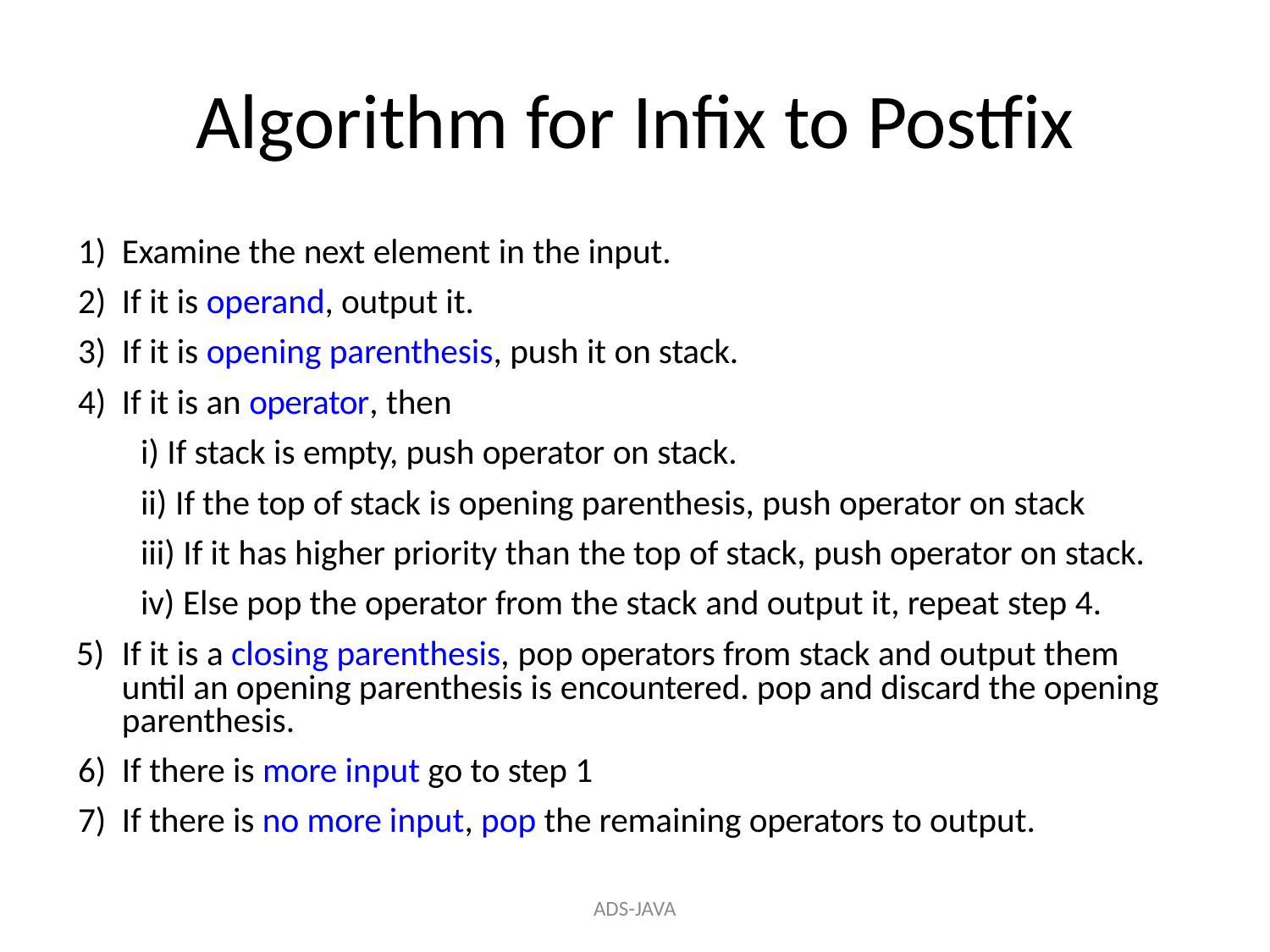

# Algorithm for Infix to Postfix
Examine the next element in the input.
If it is operand, output it.
If it is opening parenthesis, push it on stack.
If it is an operator, then
If stack is empty, push operator on stack.
If the top of stack is opening parenthesis, push operator on stack
If it has higher priority than the top of stack, push operator on stack.
Else pop the operator from the stack and output it, repeat step 4.
If it is a closing parenthesis, pop operators from stack and output them  until an opening parenthesis is encountered. pop and discard the opening  parenthesis.
If there is more input go to step 1
If there is no more input, pop the remaining operators to output.

ADS-JAVA